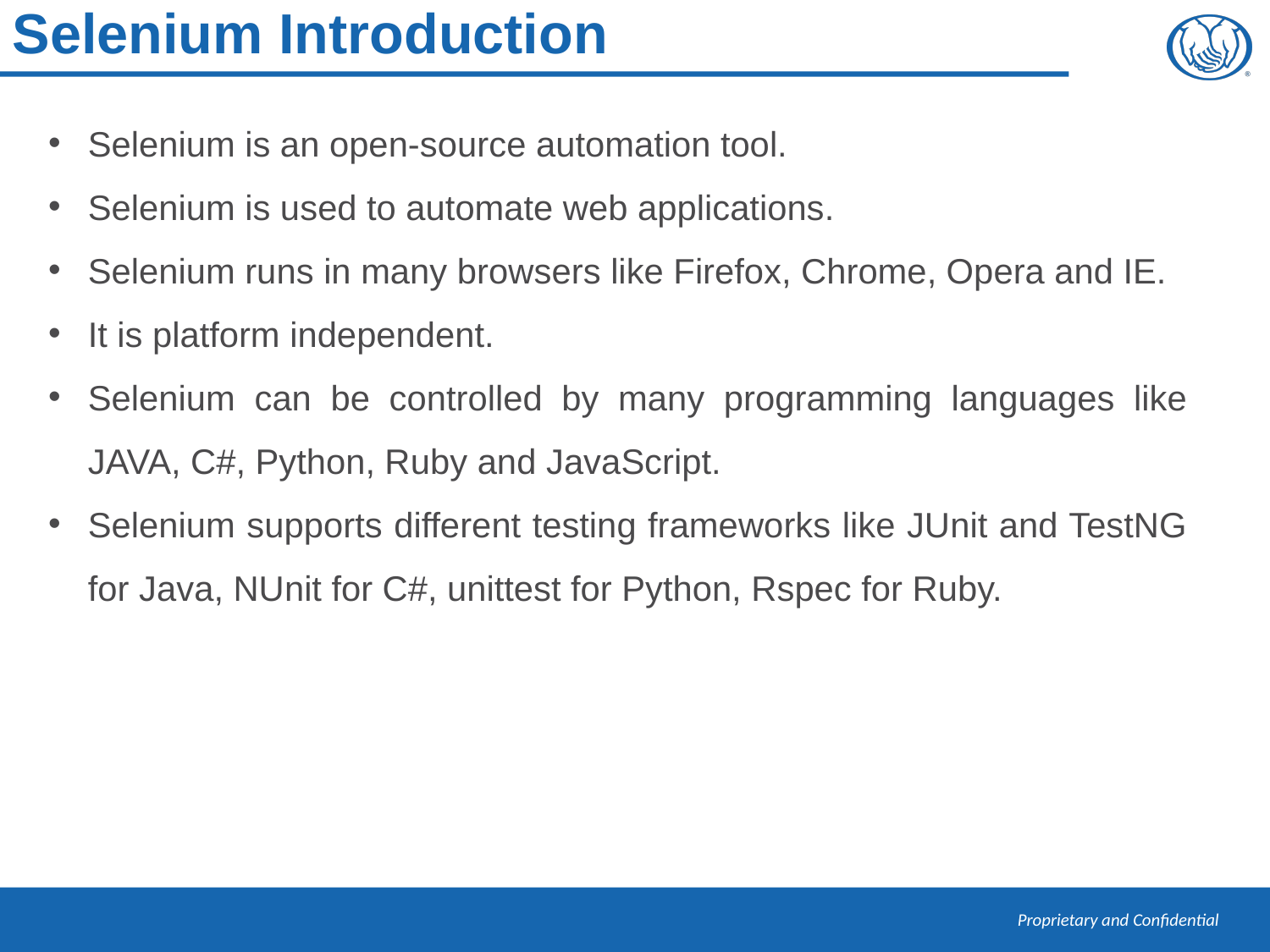

Selenium Introduction
Selenium is an open-source automation tool.
Selenium is used to automate web applications.
Selenium runs in many browsers like Firefox, Chrome, Opera and IE.
It is platform independent.
Selenium can be controlled by many programming languages like JAVA, C#, Python, Ruby and JavaScript.
Selenium supports different testing frameworks like JUnit and TestNG for Java, NUnit for C#, unittest for Python, Rspec for Ruby.